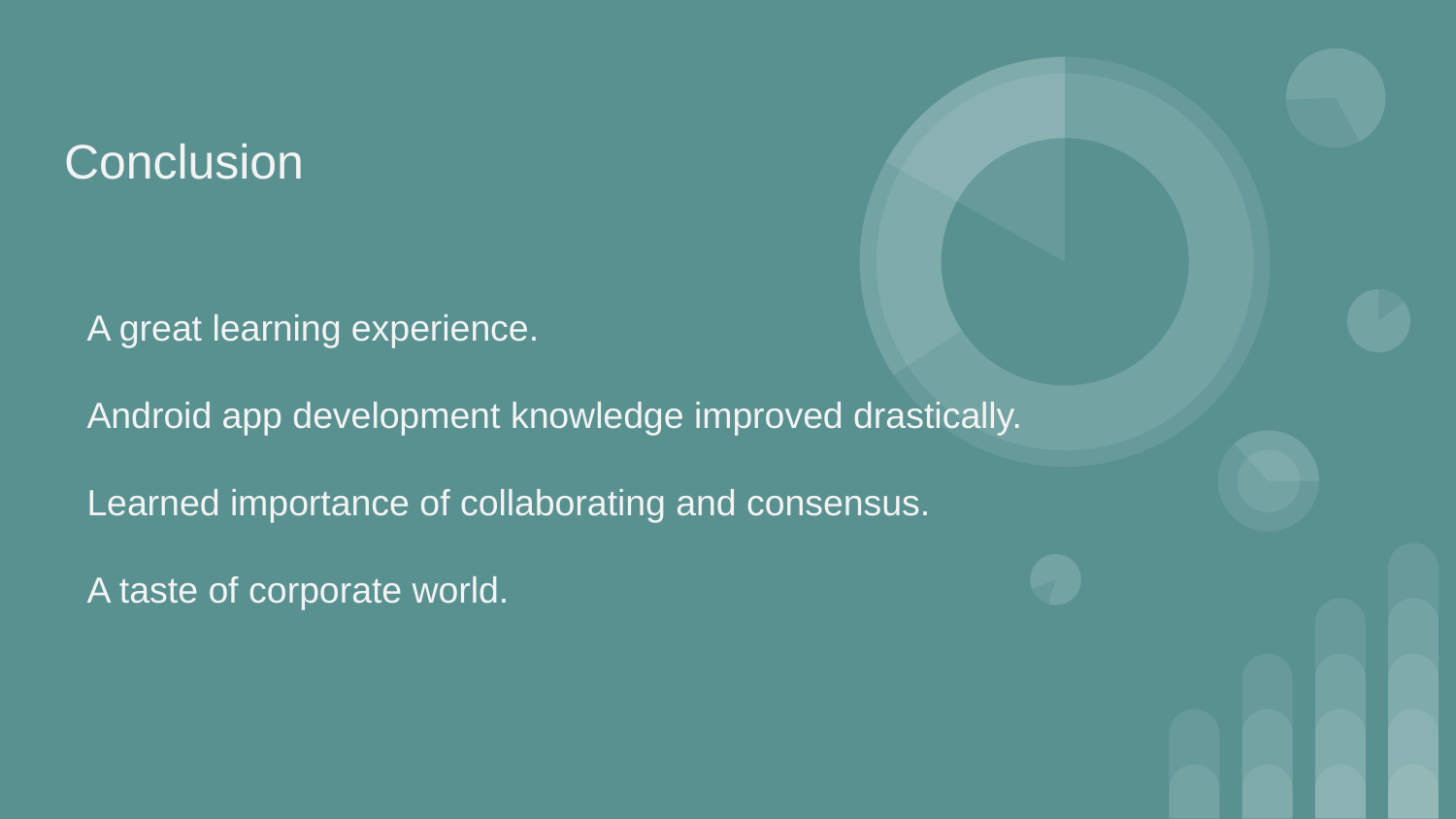

# Conclusion

A great learning experience.

Android app development knowledge improved drastically.

Learned importance of collaborating and consensus.

A taste of corporate world.